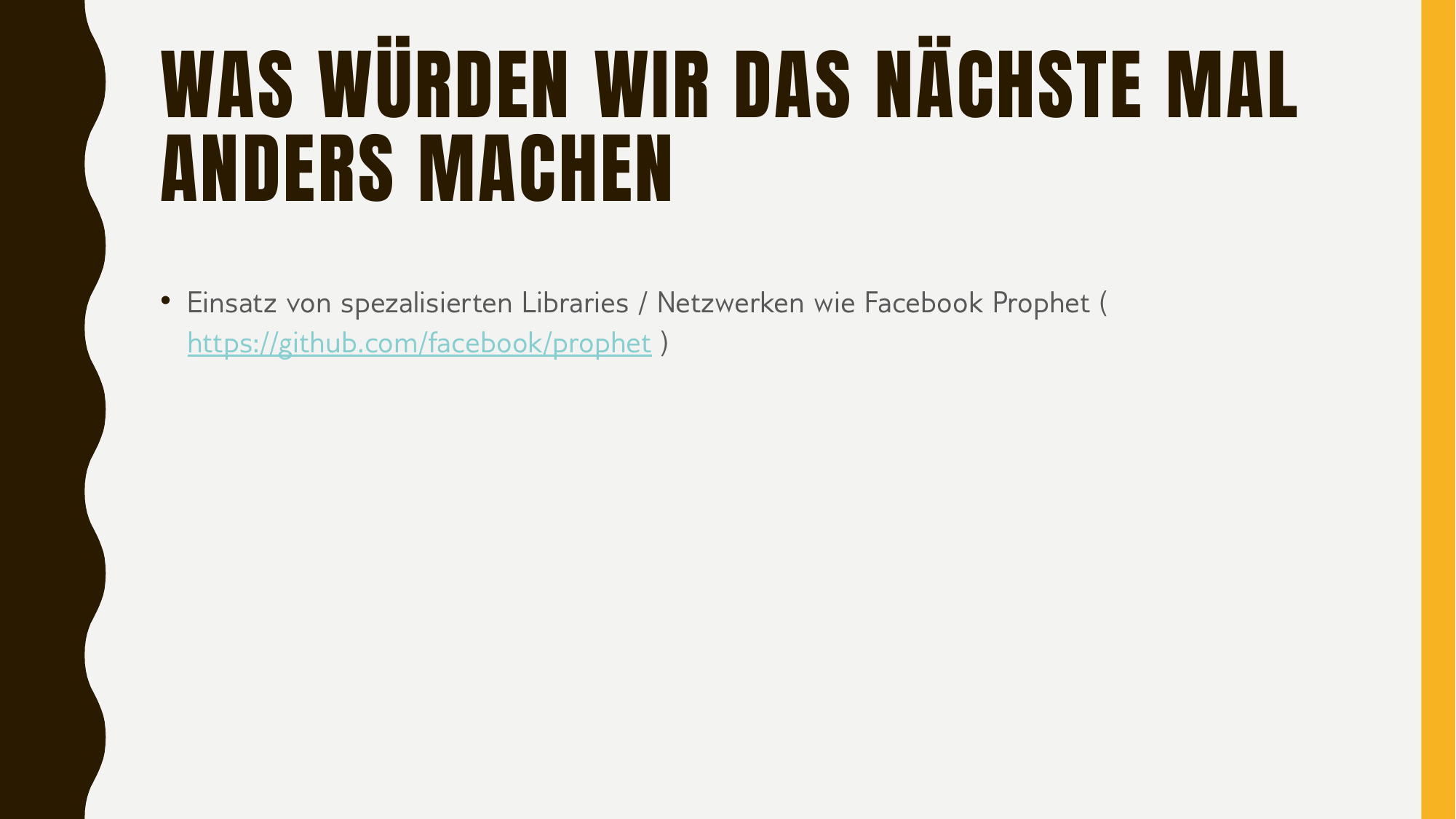

# Was würden wir das nächste mal anders machen
Einsatz von spezalisierten Libraries / Netzwerken wie Facebook Prophet ( https://github.com/facebook/prophet )